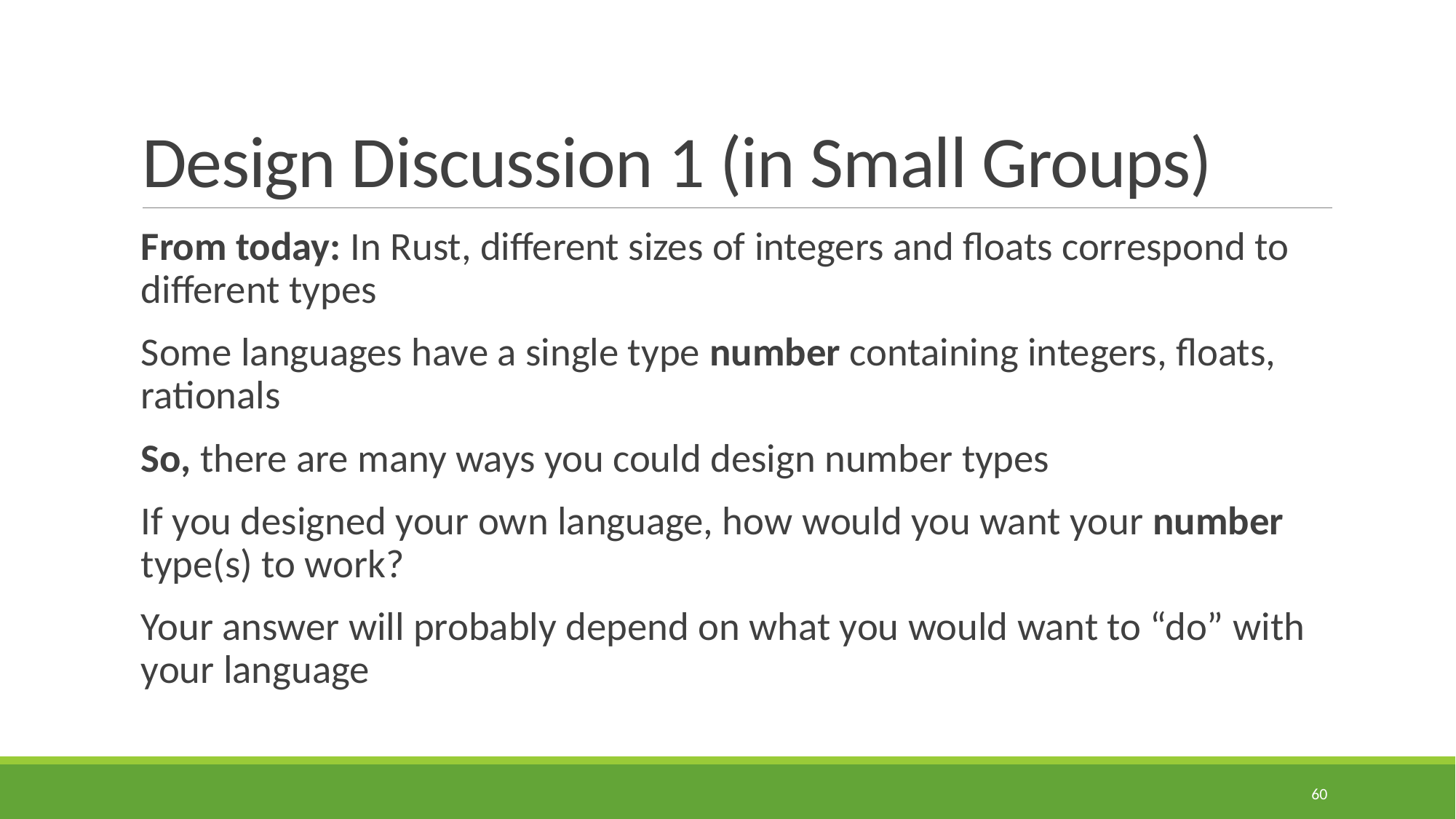

# Design Discussion 1 (in Small Groups)
From today: In Rust, different sizes of integers and floats correspond to different types
Some languages have a single type number containing integers, floats, rationals
So, there are many ways you could design number types
If you designed your own language, how would you want your number type(s) to work?
Your answer will probably depend on what you would want to “do” with your language
60